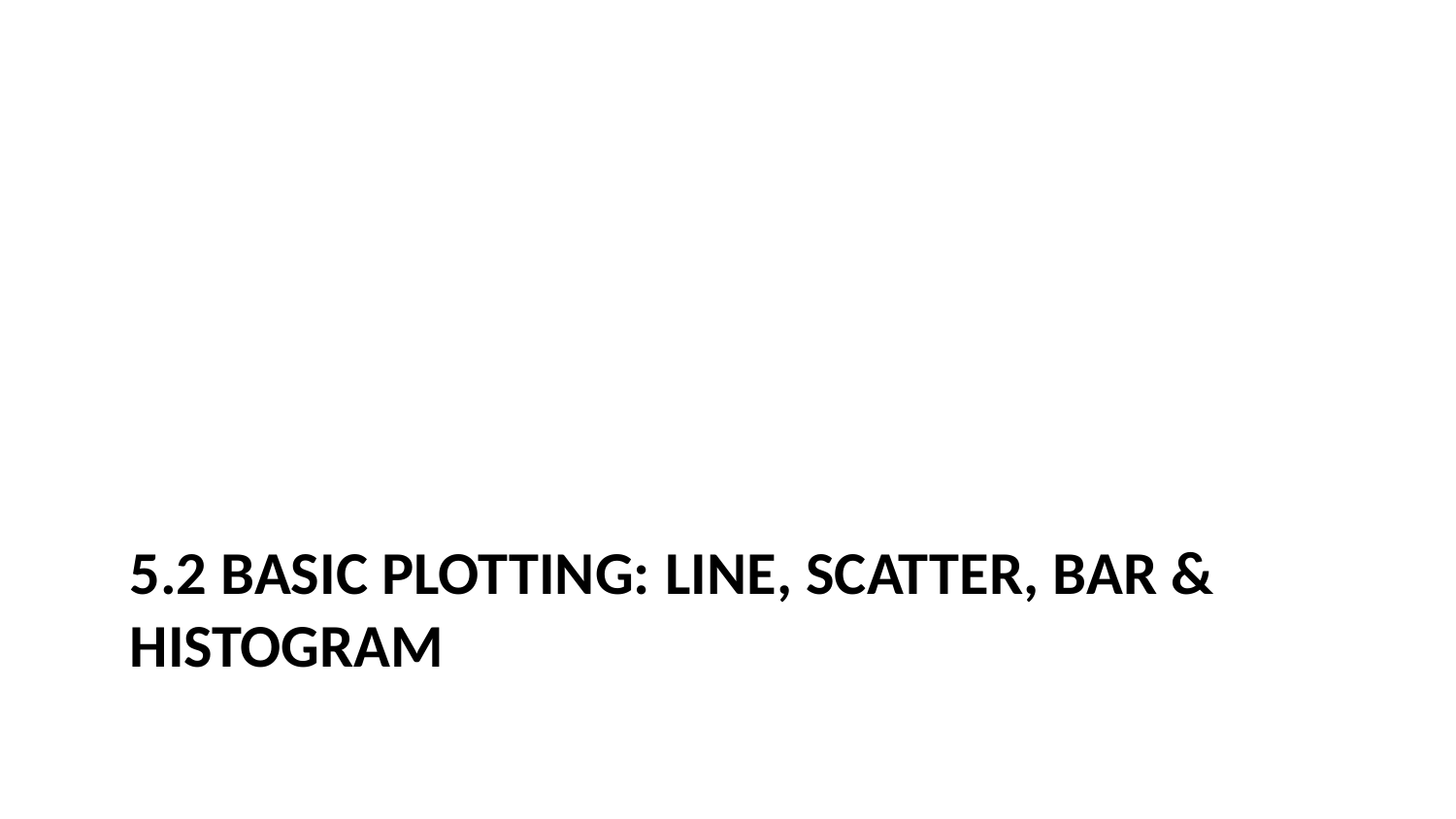

# 5.2 Basic Plotting: Line, Scatter, Bar & Histogram